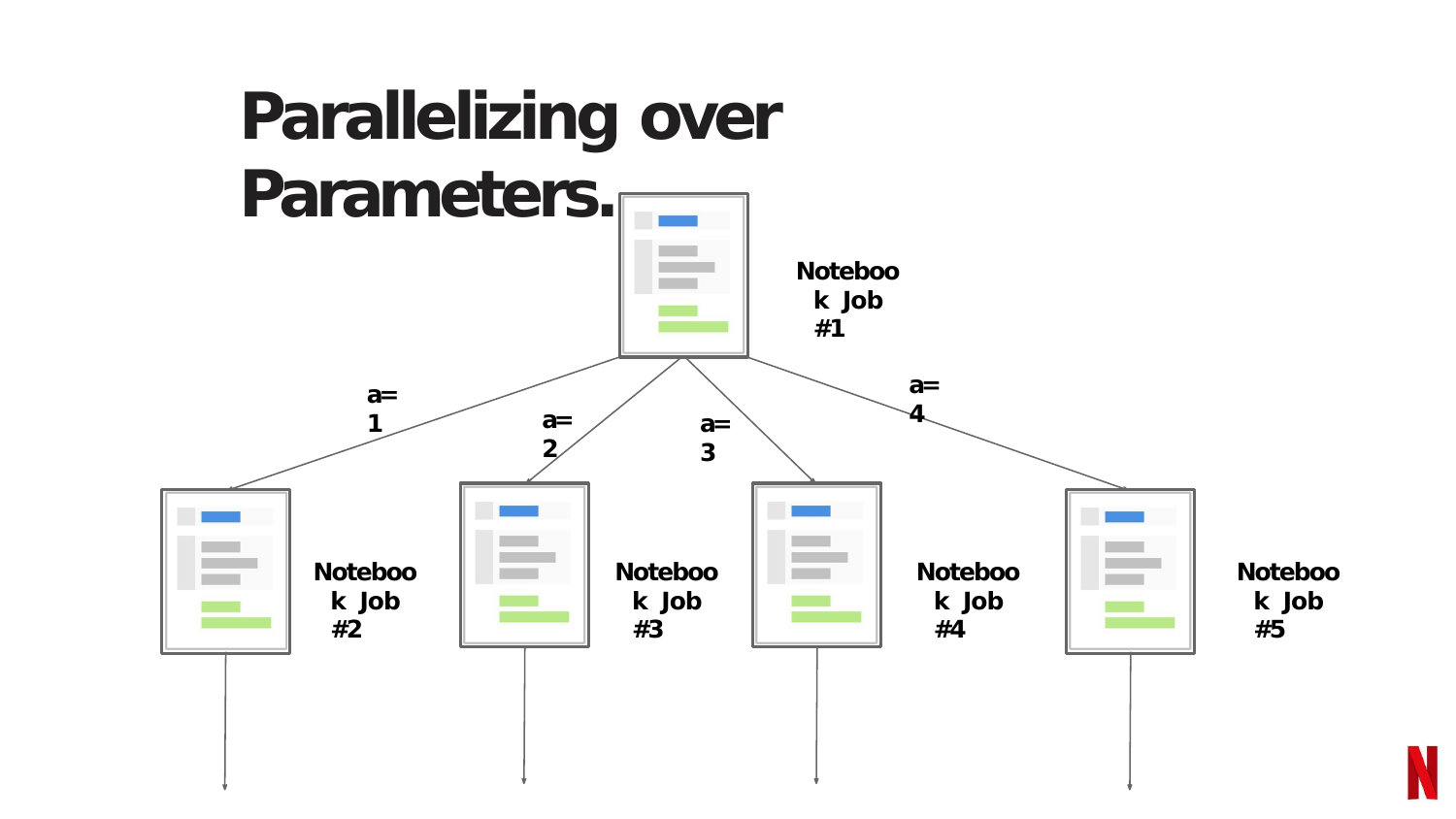

Parallelizing over Parameters.

Notebook  Job #1
a=4
a=1
a=2
a=3
Notebook  Job #2
Notebook  Job #3
Notebook  Job #4
Notebook  Job #5